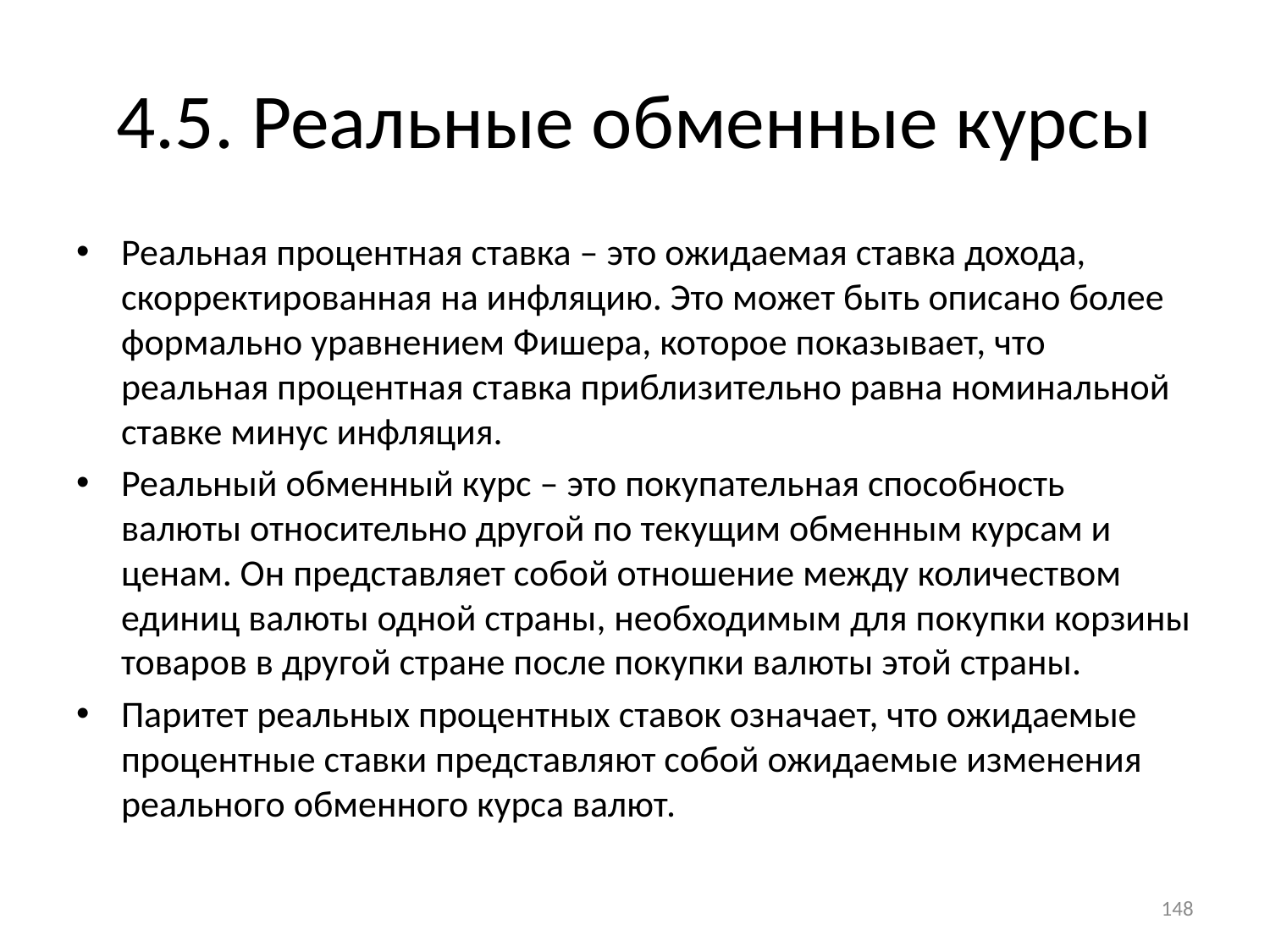

# 4.5. Реальные обменные курсы
Реальная процентная ставка – это ожидаемая ставка дохода, скорректированная на инфляцию. Это может быть описано более формально уравнением Фишера, которое показывает, что реальная процентная ставка приблизительно равна номинальной ставке минус инфляция.
Реальный обменный курс – это покупательная способность валюты относительно другой по текущим обменным курсам и ценам. Он представляет собой отношение между количеством единиц валюты одной страны, необходимым для покупки корзины товаров в другой стране после покупки валюты этой страны.
Паритет реальных процентных ставок означает, что ожидаемые процентные ставки представляют собой ожидаемые изменения реального обменного курса валют.
148